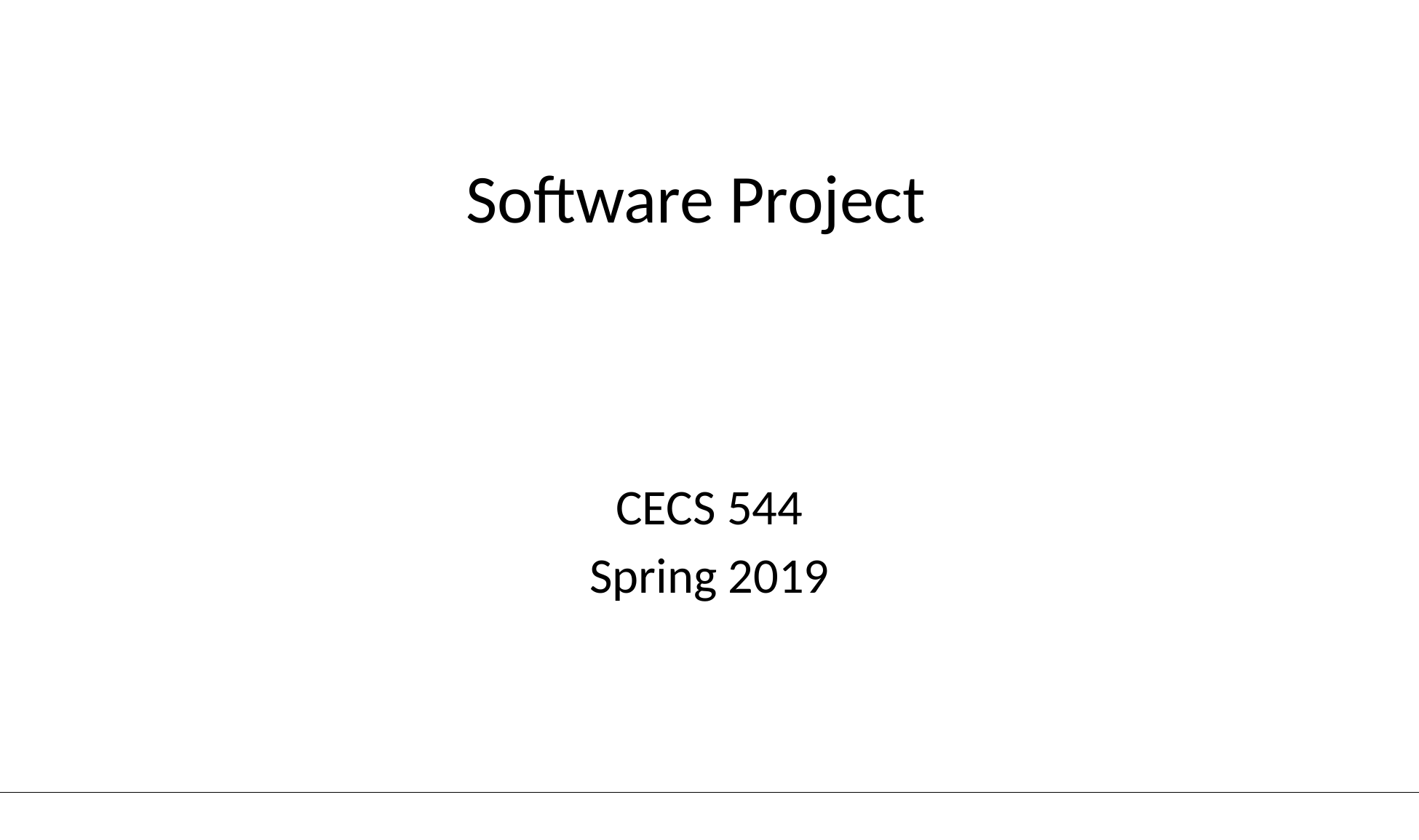

# Software Project
CECS 544
Spring 2019